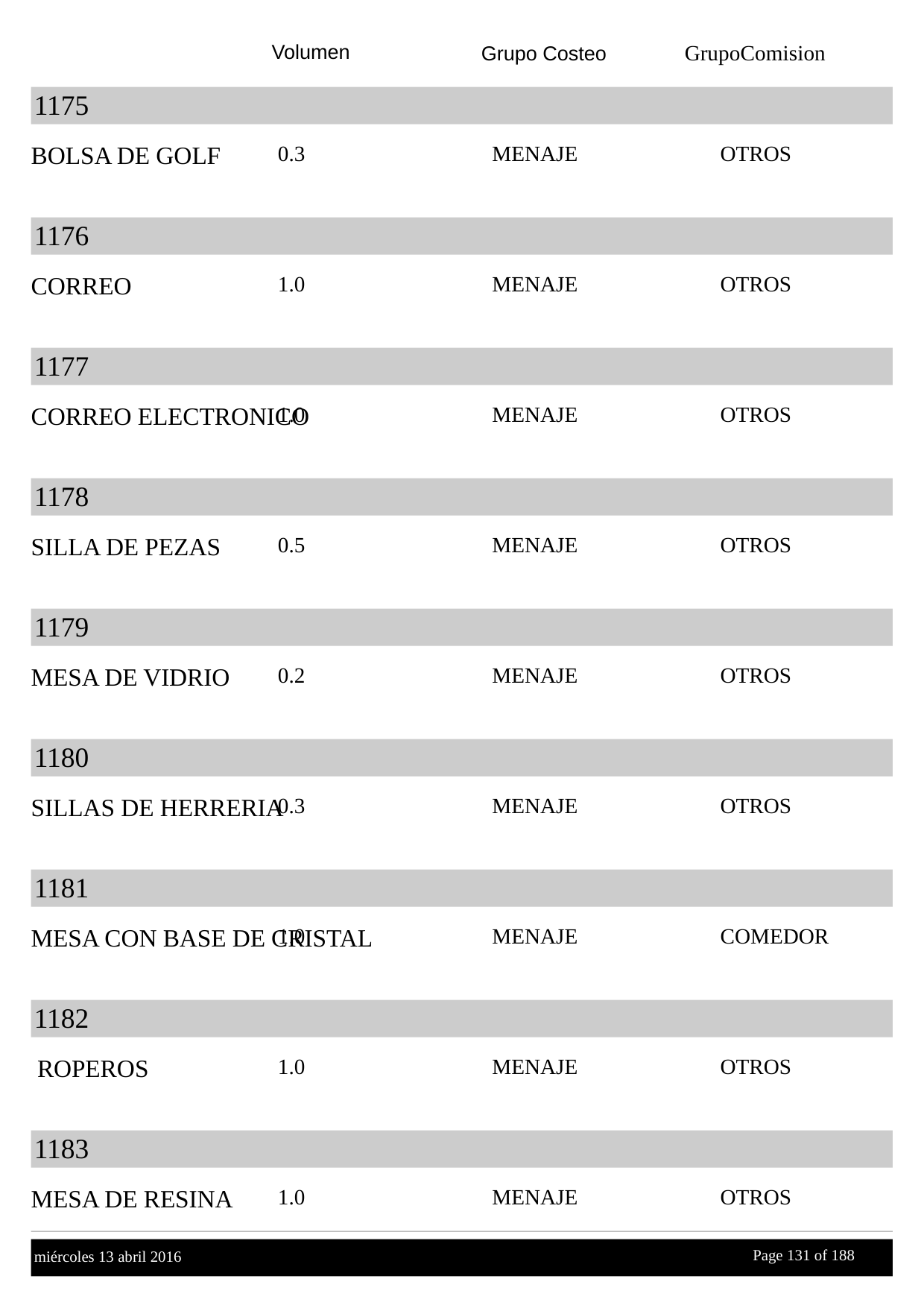

Volumen
GrupoComision
Grupo Costeo

1175
BOLSA DE GOLF
0.3
MENAJE
OTROS

1176
CORREO
1.0
MENAJE
OTROS

1177
CORREO ELECTRONICO
1.0
MENAJE
OTROS

1178
SILLA DE PEZAS
0.5
MENAJE
OTROS

1179
MESA DE VIDRIO
0.2
MENAJE
OTROS

1180
SILLAS DE HERRERIA
0.3
MENAJE
OTROS

1181
MESA CON BASE DE CRISTAL
1.0
MENAJE
COMEDOR

1182
 ROPEROS
1.0
MENAJE
OTROS

1183
MESA DE RESINA
1.0
MENAJE
OTROS

Page 131 of
 188
miércoles 13 abril 2016